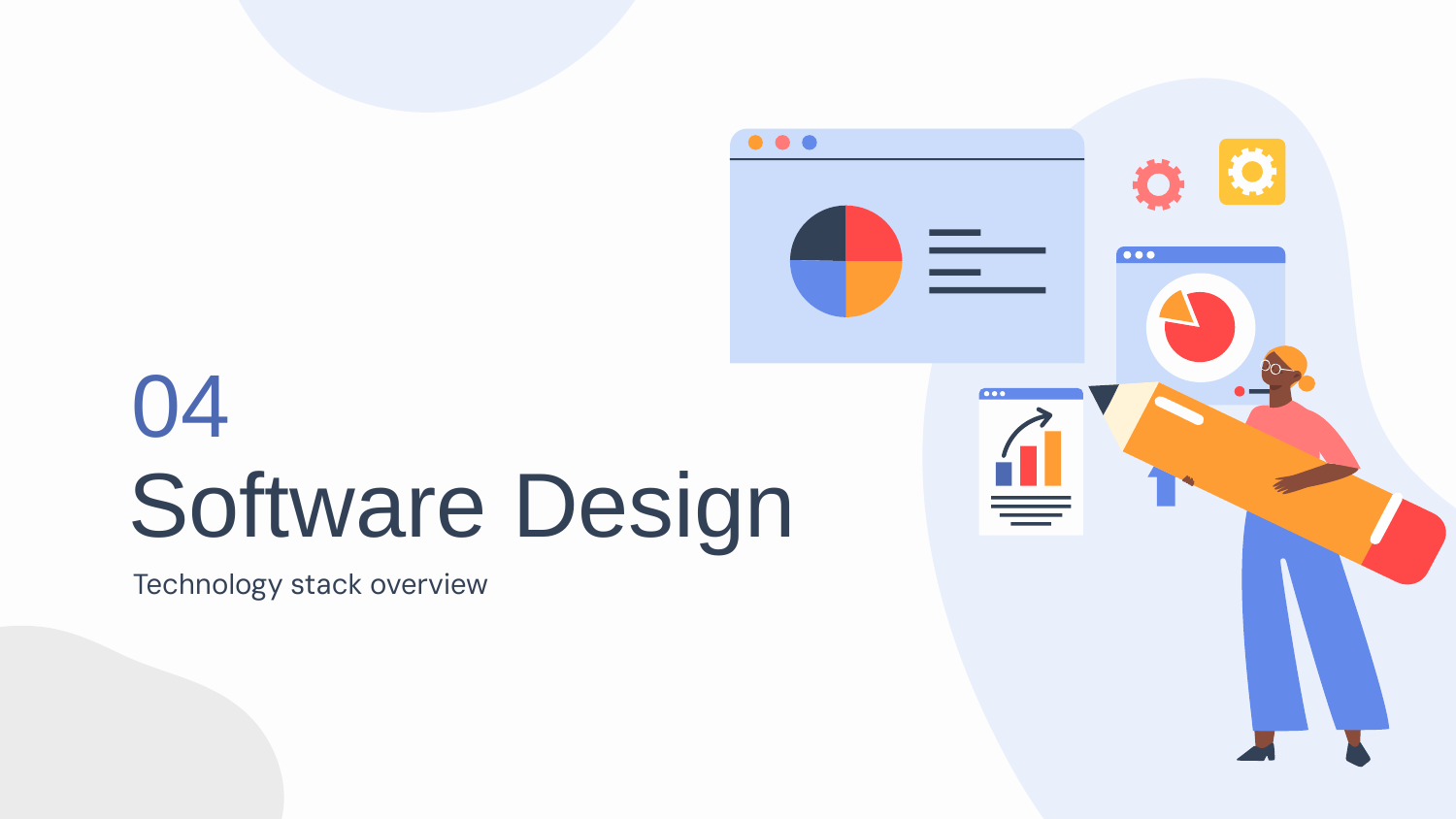

# Software Design

04

Technology stack overview